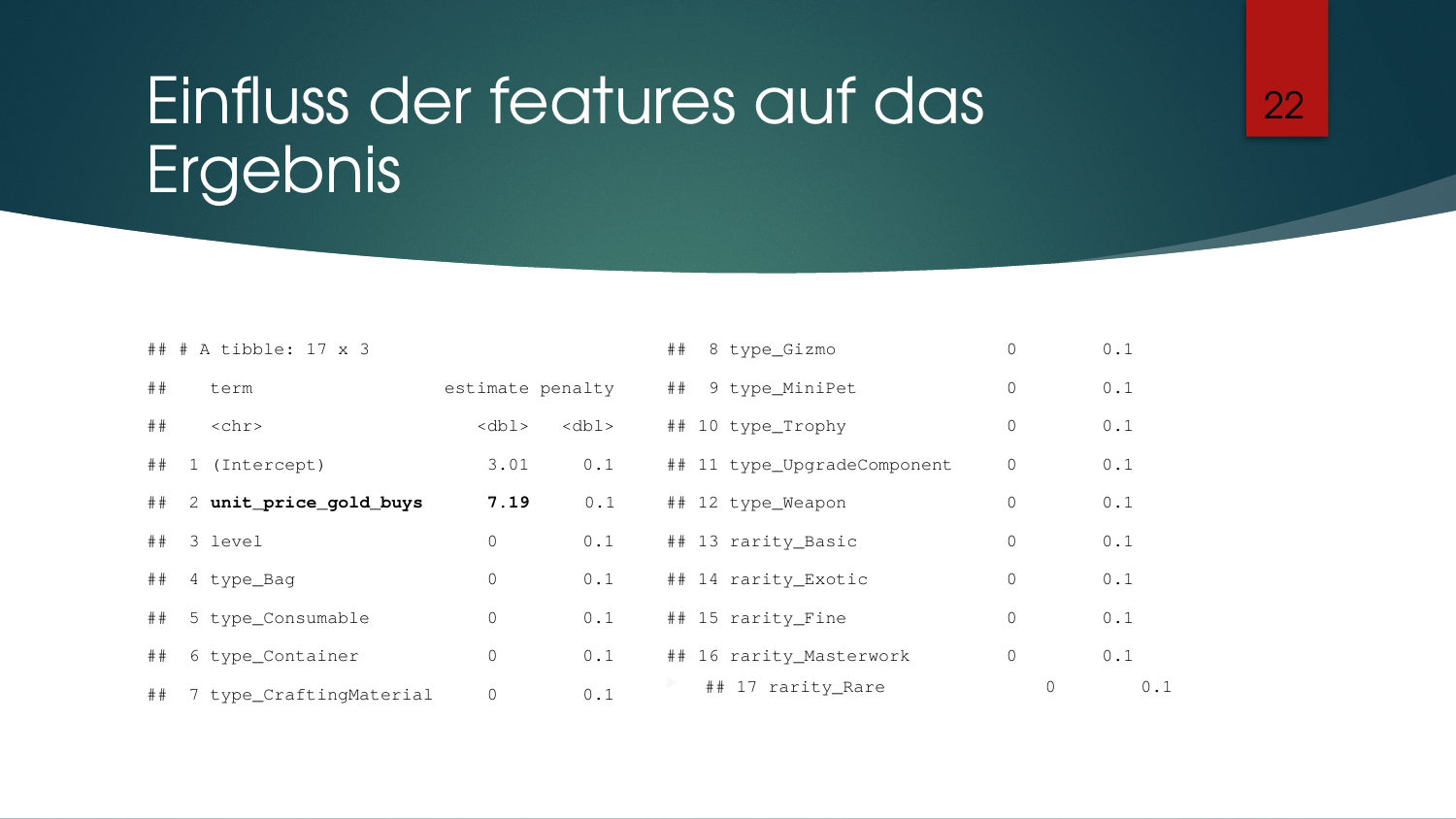

# Einfluss der features auf das Ergebnis
22

## # A tibble: 17 x 3
##    term                  estimate penalty
##    <chr>                    <dbl>   <dbl>
##  1 (Intercept)               3.01     0.1
##  2 unit_price_gold_buys      7.19     0.1
##  3 level                     0        0.1
##  4 type_Bag                  0        0.1
##  5 type_Consumable           0        0.1
##  6 type_Container            0        0.1
##  7 type_CraftingMaterial     0        0.1
##  8 type_Gizmo                0        0.1
##  9 type_MiniPet              0        0.1
## 10 type_Trophy               0        0.1
## 11 type_UpgradeComponent     0        0.1
## 12 type_Weapon               0        0.1
## 13 rarity_Basic              0        0.1
## 14 rarity_Exotic             0        0.1
## 15 rarity_Fine               0        0.1
## 16 rarity_Masterwork         0        0.1
## 17 rarity_Rare               0        0.1